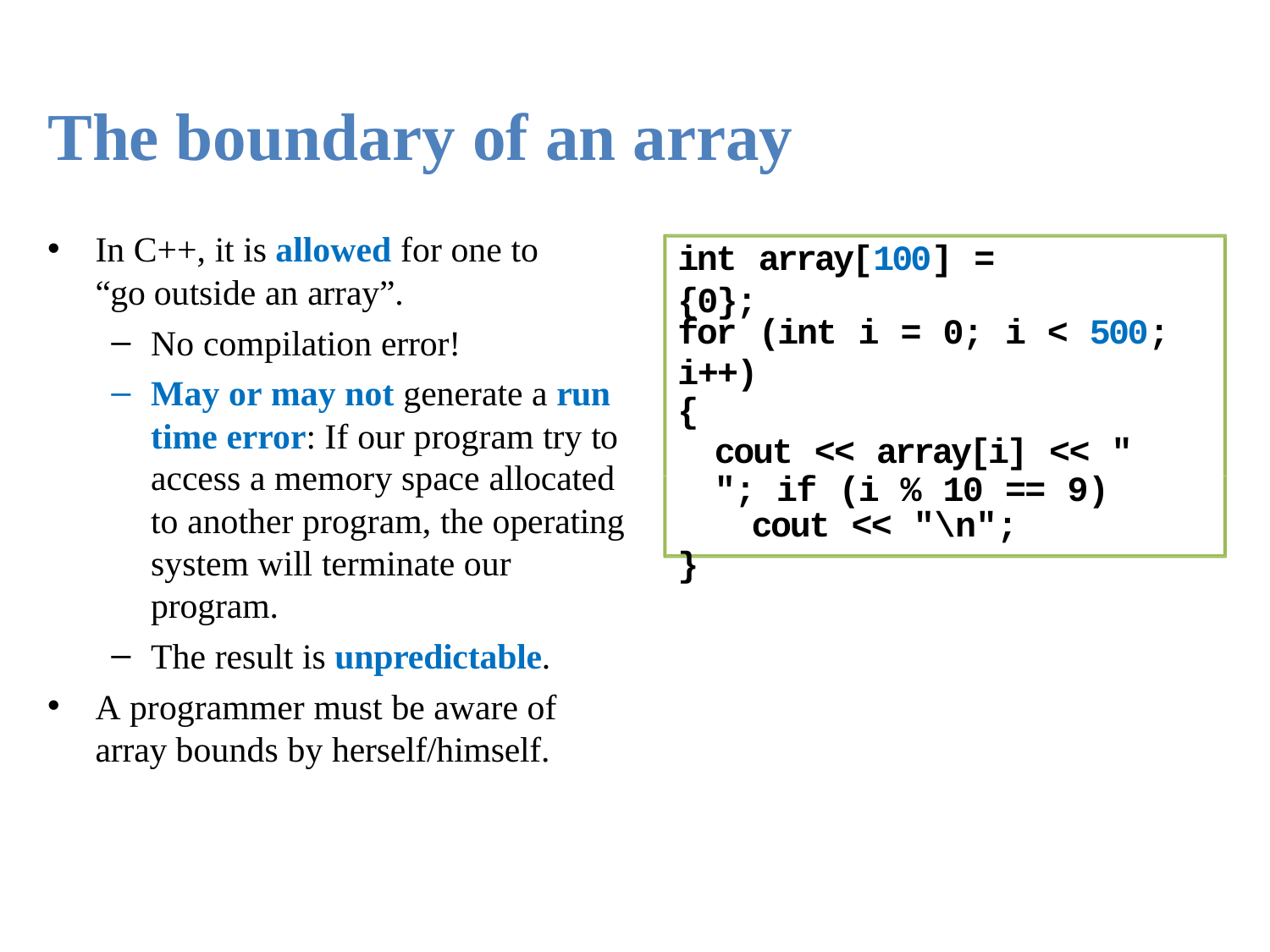

The boundary of an array
In C++, it is allowed for one to “go outside an array”.
No compilation error!
May or may not generate a run time error: If our program try to access a memory space allocated to another program, the operating system will terminate our program.
The result is unpredictable.
A programmer must be aware of array bounds by herself/himself.
int array[100] = {0};

for (int i = 0; i < 500; i++)
{
cout << array[i] << " "; if (i % 10 == 9)
cout << "\n";
}